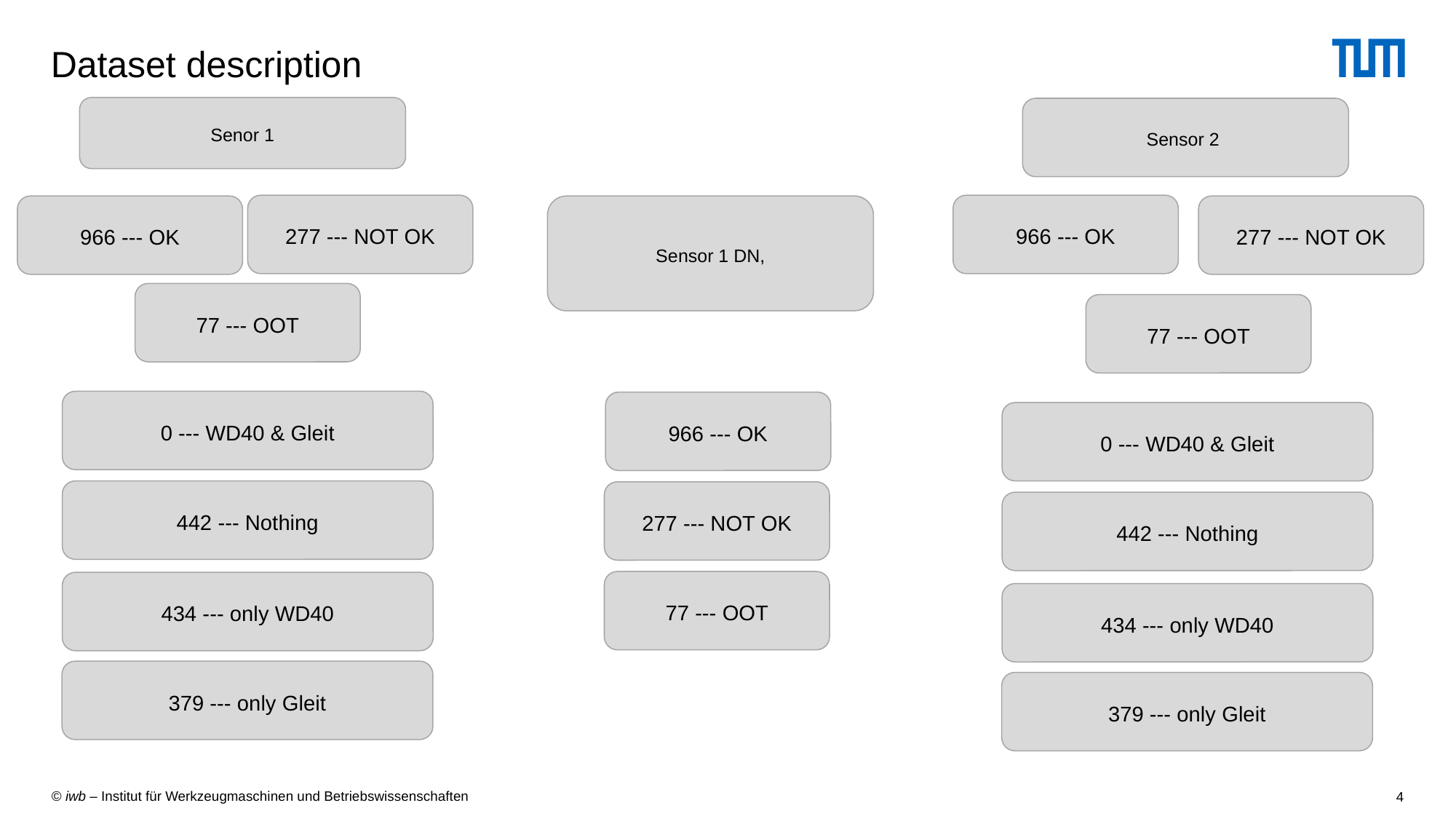

# Dataset description
Senor 1
Sensor 2
277 --- NOT OK
966 --- OK
966 --- OK
Sensor 1 DN,
277 --- NOT OK
77 --- OOT
77 --- OOT
0 --- WD40 & Gleit
966 --- OK
0 --- WD40 & Gleit
442 --- Nothing
277 --- NOT OK
442 --- Nothing
77 --- OOT
434 --- only WD40
434 --- only WD40
379 --- only Gleit
379 --- only Gleit
4